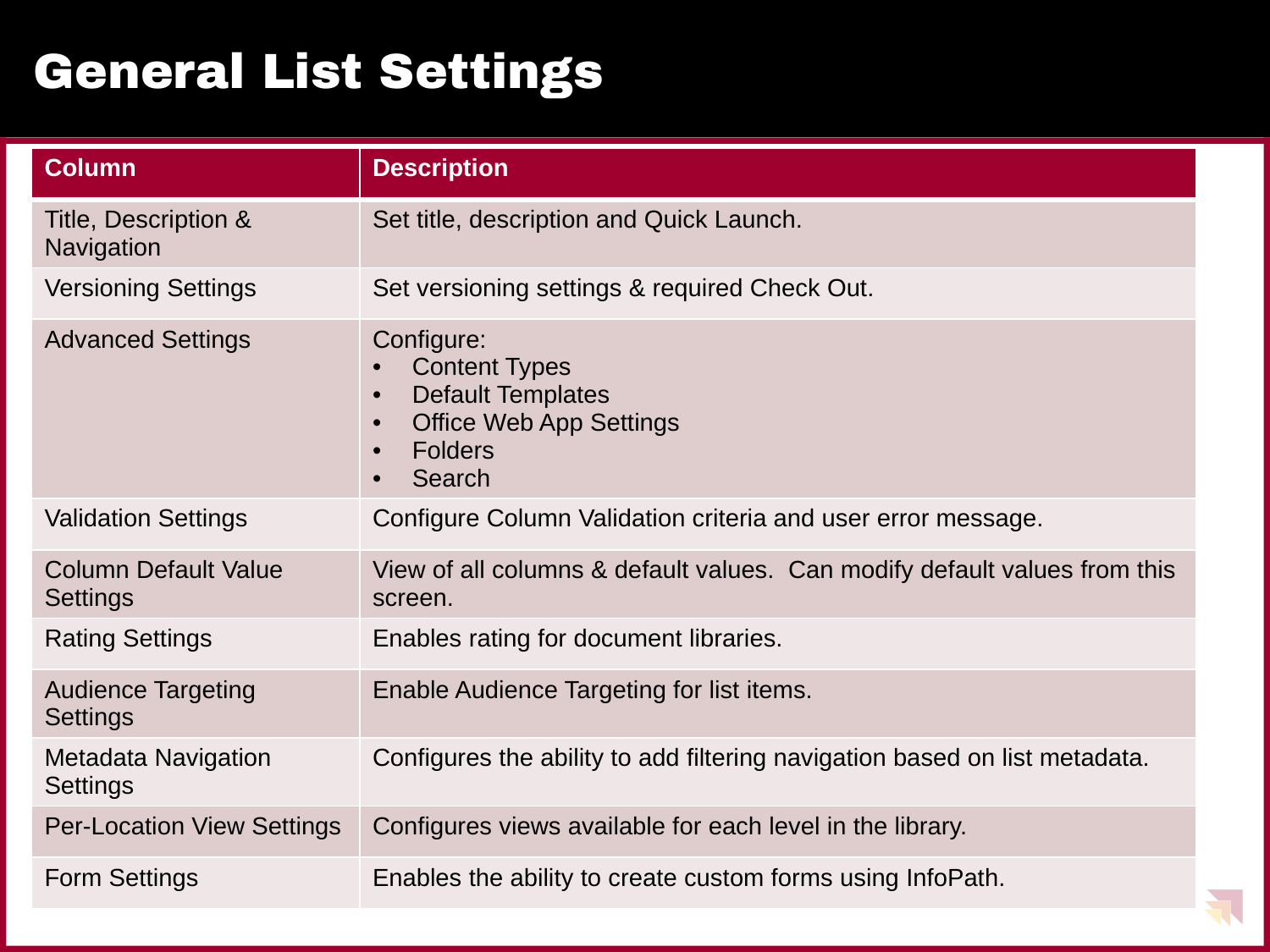

# General List Settings
| Column | Description |
| --- | --- |
| Title, Description & Navigation | Set title, description and Quick Launch. |
| Versioning Settings | Set versioning settings & required Check Out. |
| Advanced Settings | Configure: Content Types Default Templates Office Web App Settings Folders Search |
| Validation Settings | Configure Column Validation criteria and user error message. |
| Column Default Value Settings | View of all columns & default values. Can modify default values from this screen. |
| Rating Settings | Enables rating for document libraries. |
| Audience Targeting Settings | Enable Audience Targeting for list items. |
| Metadata Navigation Settings | Configures the ability to add filtering navigation based on list metadata. |
| Per-Location View Settings | Configures views available for each level in the library. |
| Form Settings | Enables the ability to create custom forms using InfoPath. |